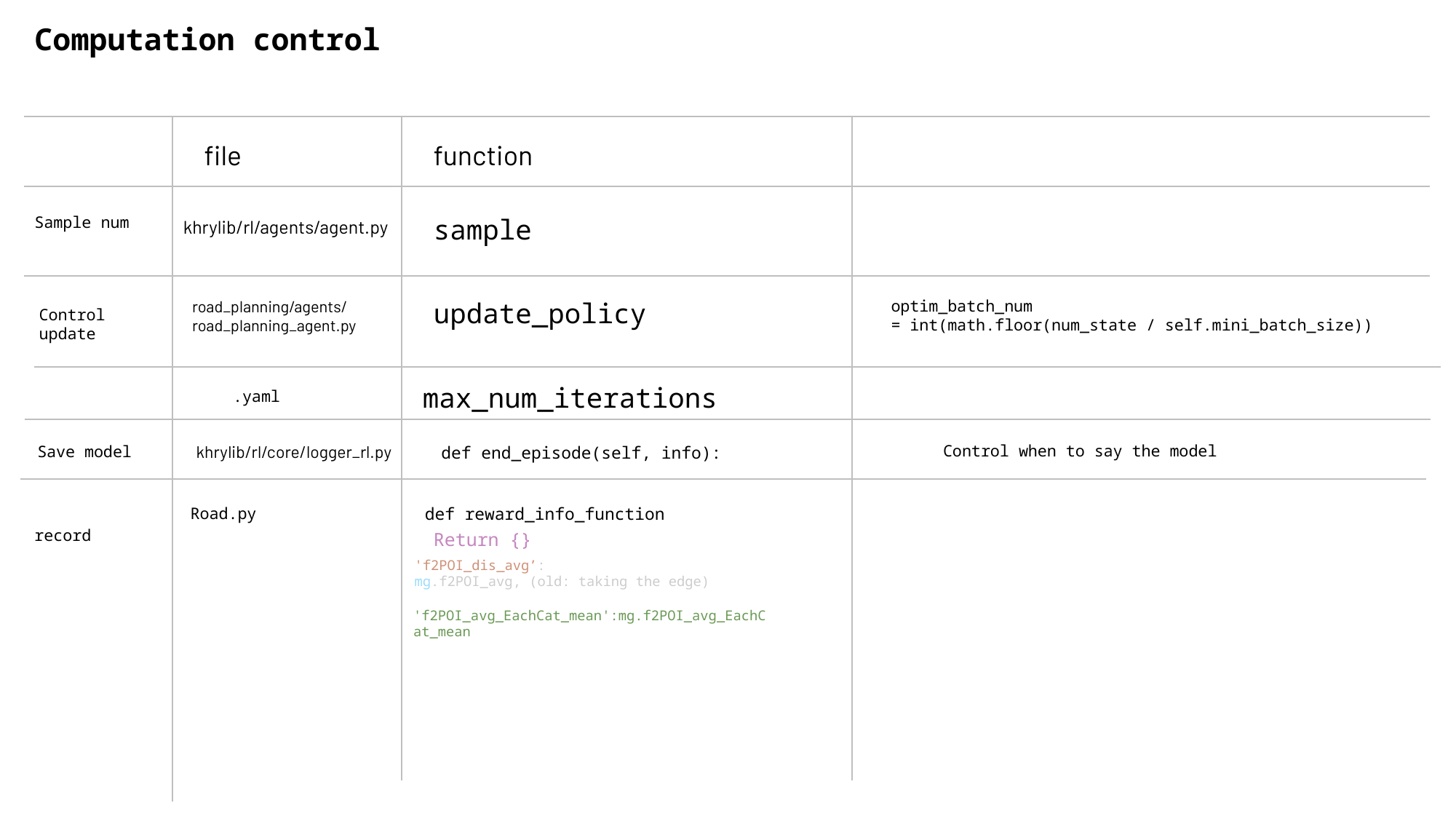

Computation control
file
function
Sample num
sample
khrylib/rl/agents/agent.py
update_policy
optim_batch_num
= int(math.floor(num_state / self.mini_batch_size))
road_planning/agents/
road_planning_agent.py
Control update
max_num_iterations
.yaml
Control when to say the model
Save model
khrylib/rl/core/logger_rl.py
def end_episode(self, info):
Road.py
def reward_info_function
record
Return {}
'f2POI_dis_avg’:
mg.f2POI_avg, (old: taking the edge)
'f2POI_avg_EachCat_mean':mg.f2POI_avg_EachCat_mean